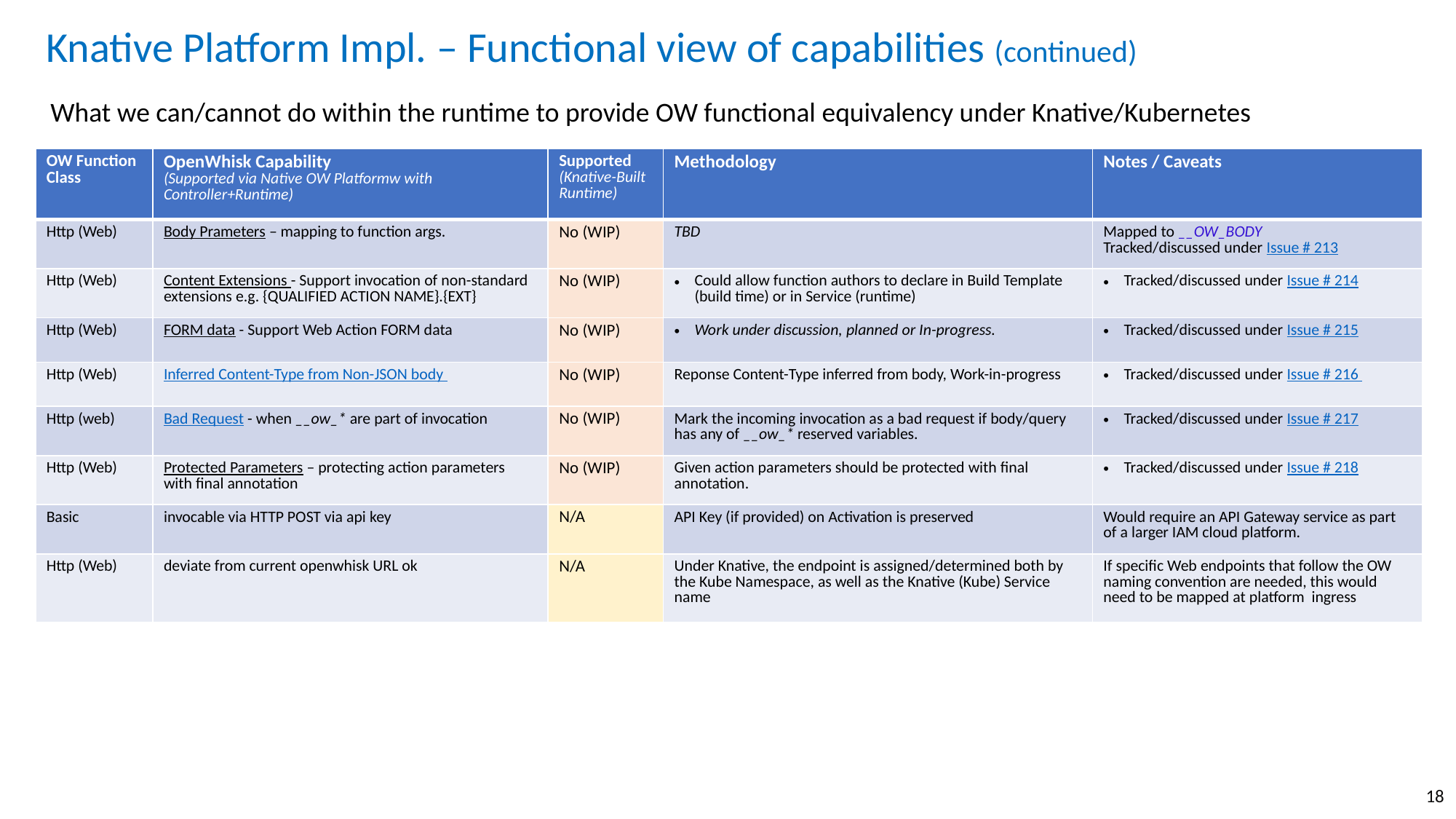

# Knative Platform Impl. – Functional view of capabilities (continued)
What we can/cannot do within the runtime to provide OW functional equivalency under Knative/Kubernetes
| OW Function Class | OpenWhisk Capability (Supported via Native OW Platformw with Controller+Runtime) | Supported (Knative-Built Runtime) | Methodology | Notes / Caveats |
| --- | --- | --- | --- | --- |
| Http (Web) | Body Prameters – mapping to function args. | No (WIP) | TBD | Mapped to \_\_OW\_BODY Tracked/discussed under Issue # 213 |
| Http (Web) | Content Extensions - Support invocation of non-standard extensions e.g. {QUALIFIED ACTION NAME}.{EXT} | No (WIP) | Could allow function authors to declare in Build Template (build time) or in Service (runtime) | Tracked/discussed under Issue # 214 |
| Http (Web) | FORM data - Support Web Action FORM data | No (WIP) | Work under discussion, planned or In-progress. | Tracked/discussed under Issue # 215 |
| Http (Web) | Inferred Content-Type from Non-JSON body | No (WIP) | Reponse Content-Type inferred from body, Work-in-progress | Tracked/discussed under Issue # 216 |
| Http (web) | Bad Request - when \_\_ow\_\* are part of invocation | No (WIP) | Mark the incoming invocation as a bad request if body/query has any of \_\_ow\_\* reserved variables. | Tracked/discussed under Issue # 217 |
| Http (Web) | Protected Parameters – protecting action parameters with final annotation | No (WIP) | Given action parameters should be protected with final annotation. | Tracked/discussed under Issue # 218 |
| Basic | invocable via HTTP POST via api key | N/A | API Key (if provided) on Activation is preserved | Would require an API Gateway service as part of a larger IAM cloud platform. |
| Http (Web) | deviate from current openwhisk URL ok | N/A | Under Knative, the endpoint is assigned/determined both by the Kube Namespace, as well as the Knative (Kube) Service name | If specific Web endpoints that follow the OW naming convention are needed, this would need to be mapped at platform ingress |
18